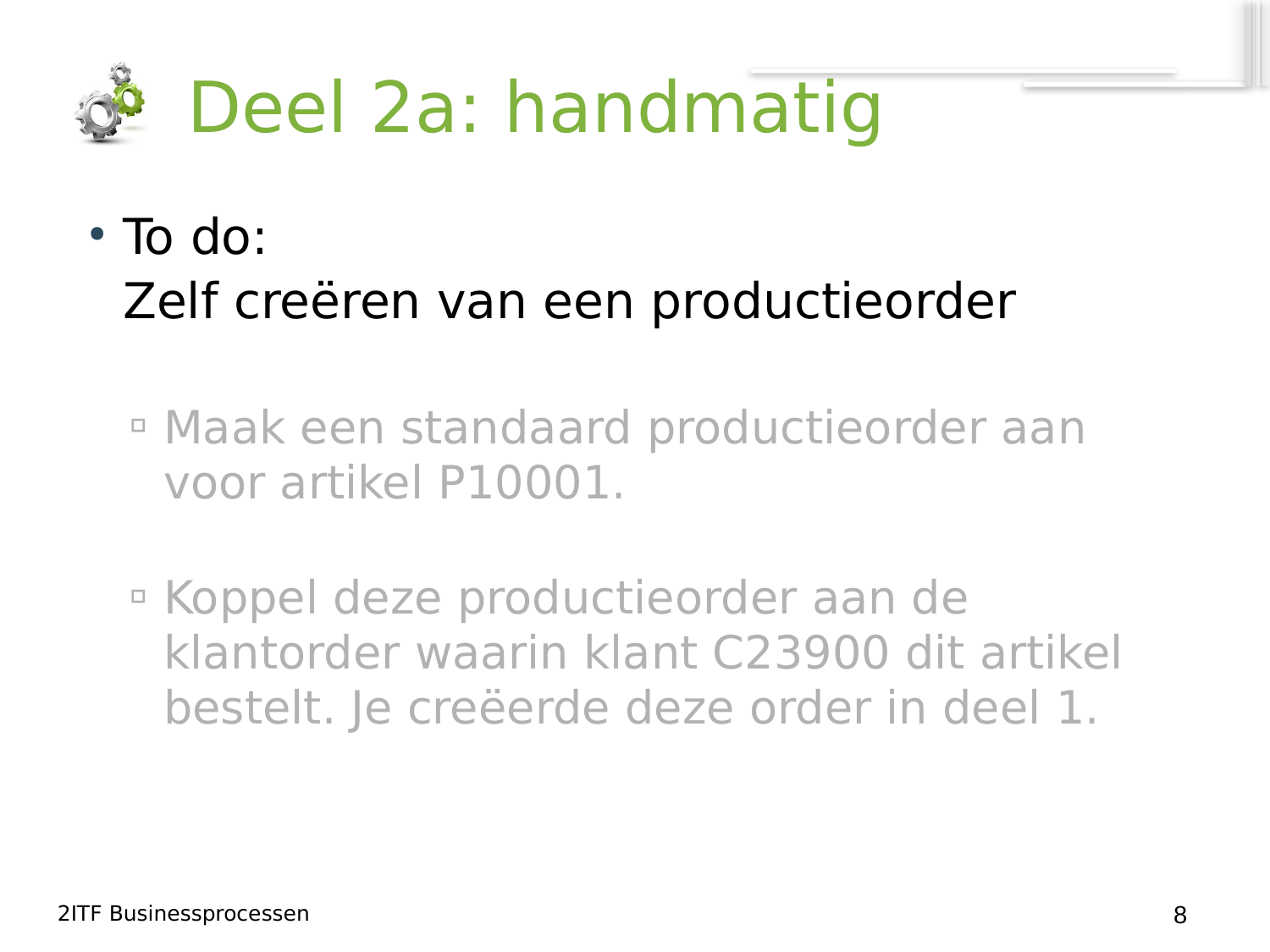

# Deel 2a: handmatig
To do:
	Zelf creëren van een productieorder

Maak een standaard productieorder aan voor artikel P10001.
Koppel deze productieorder aan de klantorder waarin klant C23900 dit artikel bestelt. Je creëerde deze order in deel 1.
8